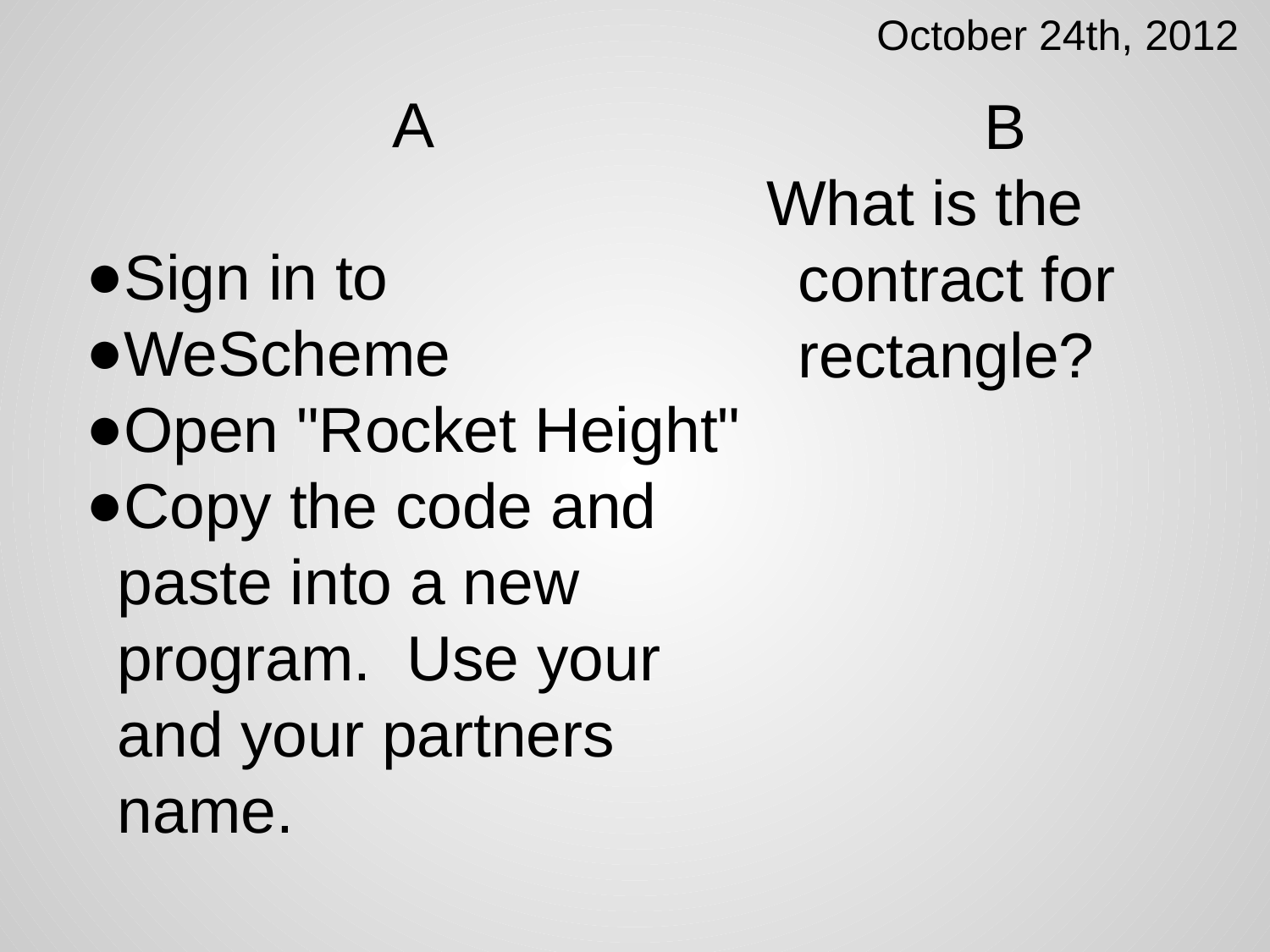

October 24th, 2012
A

Sign in to
WeScheme
Open "Rocket Height"
Copy the code and paste into a new program.  Use your and your partners name.
B
What is the contract for rectangle?